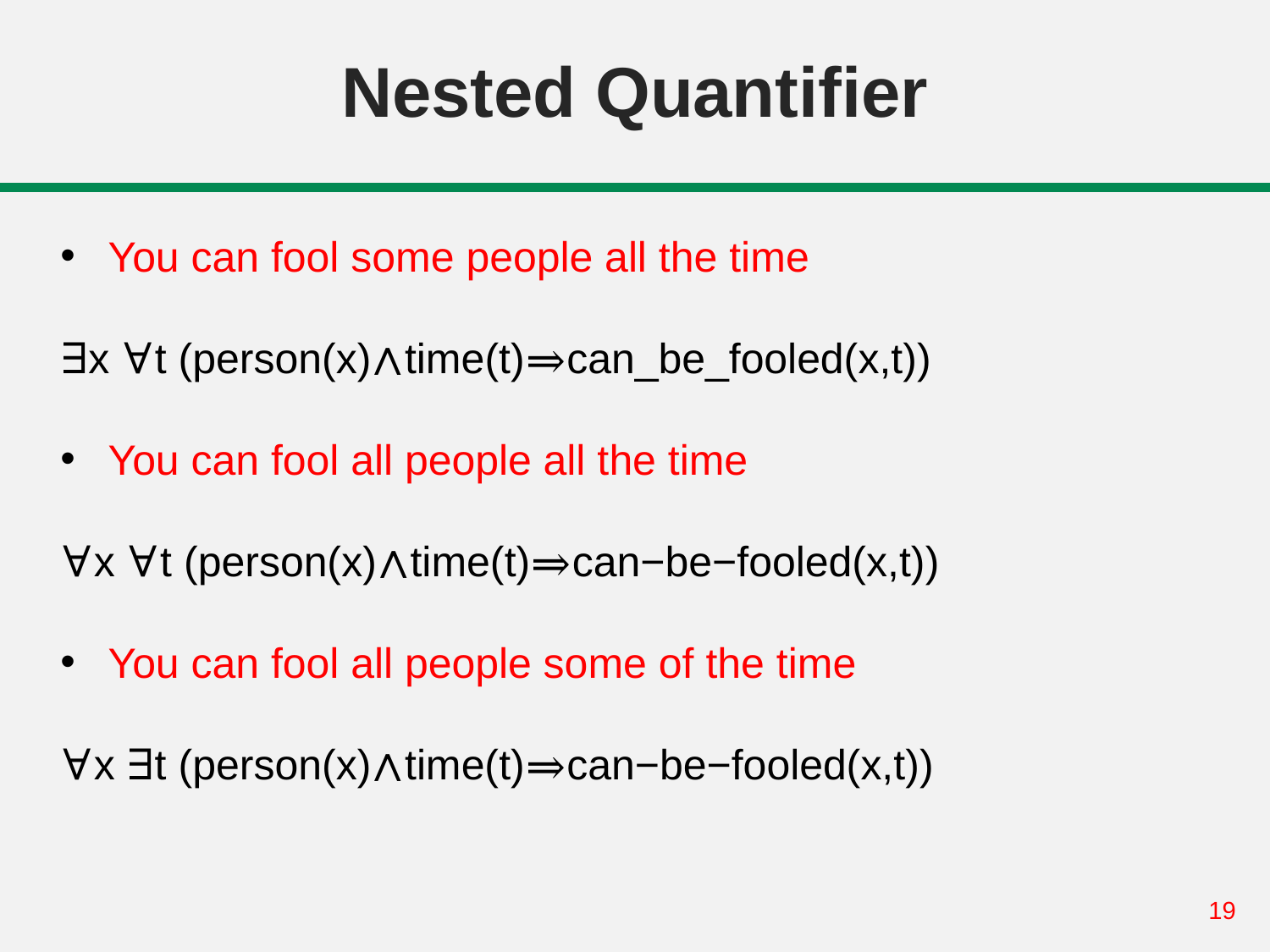

# Nested Quantifier
You can fool some people all the time

∃x ∀t (person(x)∧time(t)⇒can_be_fooled(x,t))

You can fool all people all the time

∀x ∀t (person(x)∧time(t)⇒can−be−fooled(x,t))

You can fool all people some of the time

∀x ∃t (person(x)∧time(t)⇒can−be−fooled(x,t))